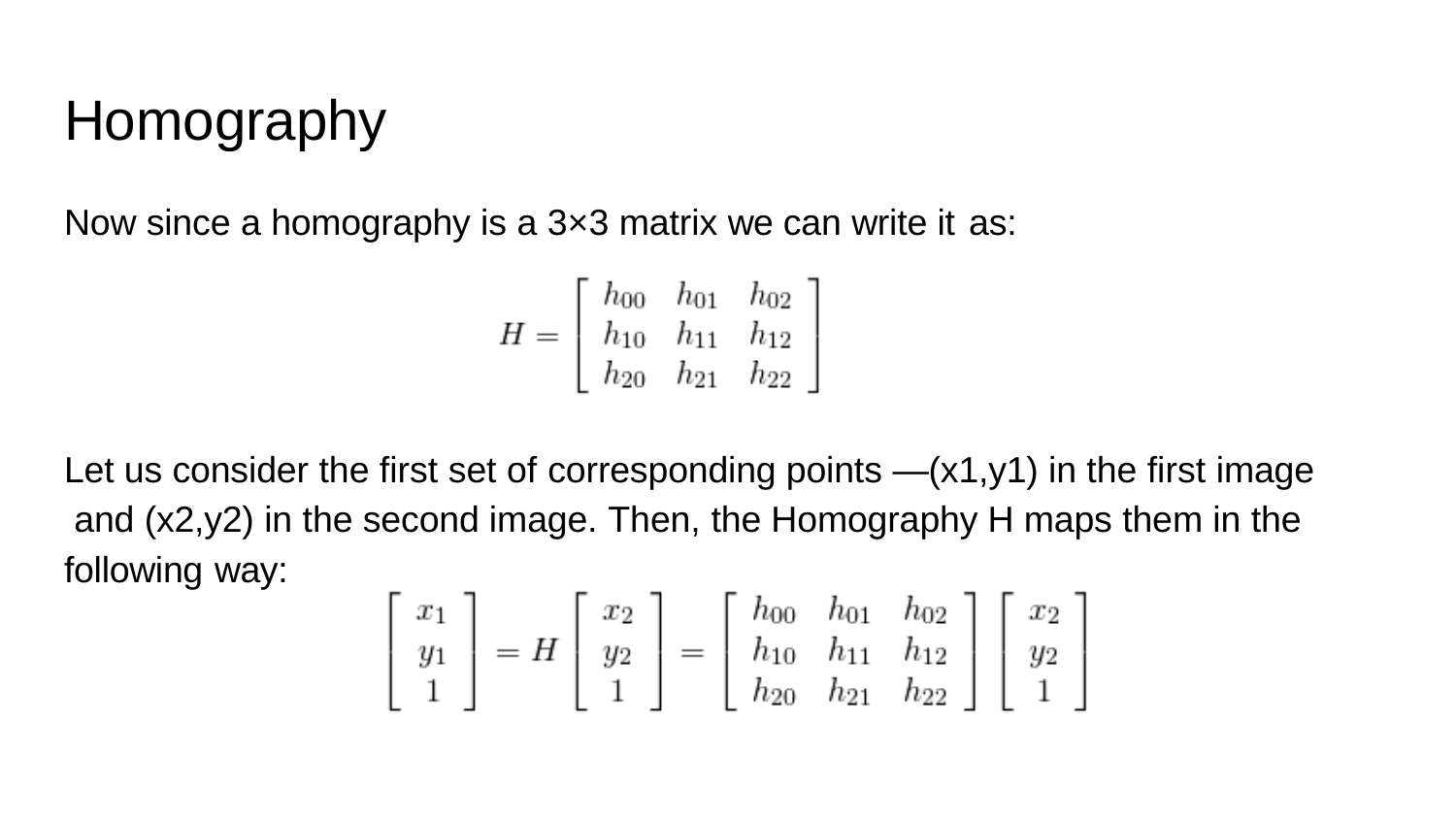

# Homography
Now since a homography is a 3×3 matrix we can write it as:

Let us consider the first set of corresponding points —(x1,y1) in the first image  and (x2,y2) in the second image. Then, the Homography H maps them in the  following way: